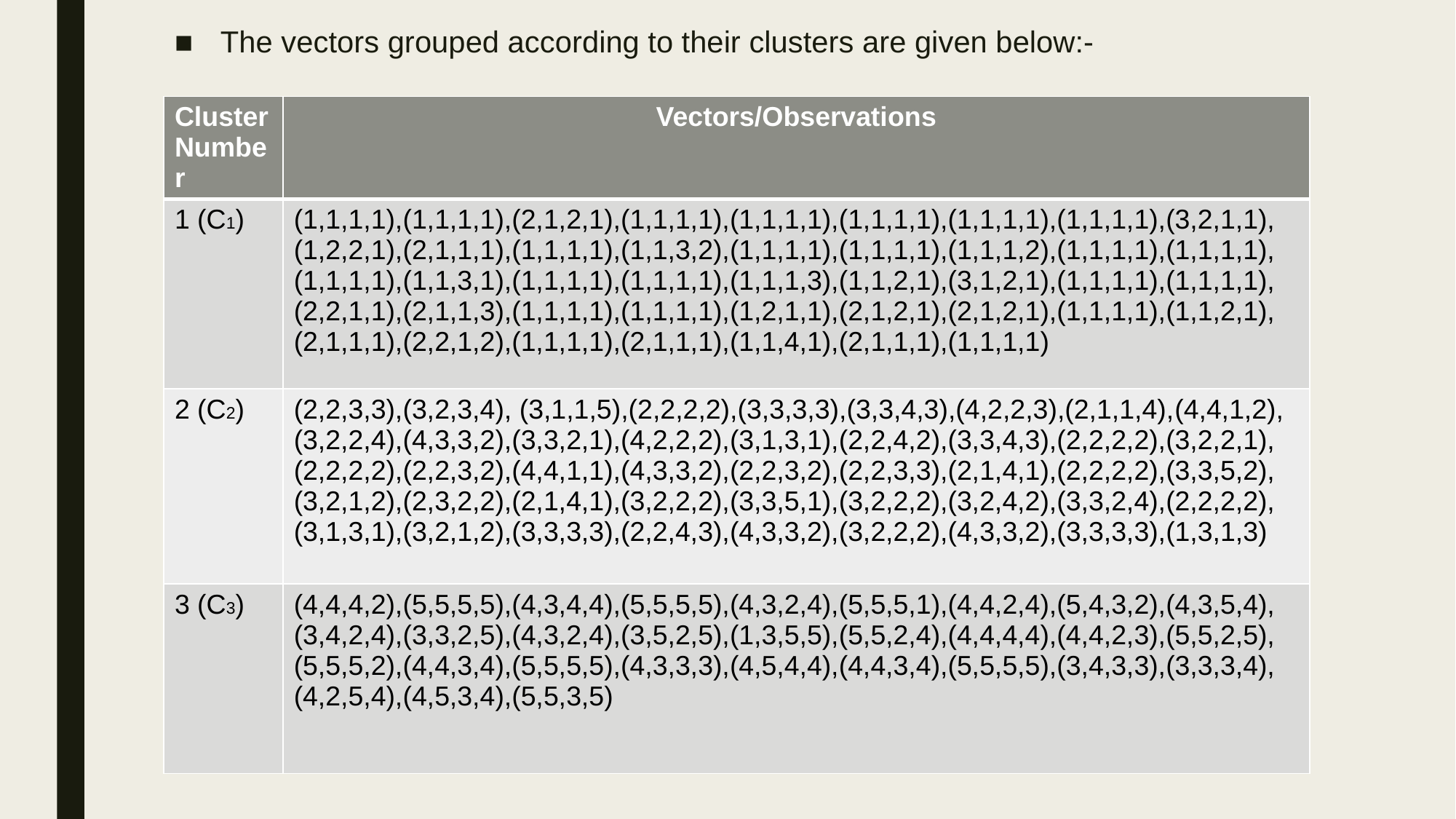

The vectors grouped according to their clusters are given below:-
| Cluster Number | Vectors/Observations |
| --- | --- |
| 1 (C1) | (1,1,1,1),(1,1,1,1),(2,1,2,1),(1,1,1,1),(1,1,1,1),(1,1,1,1),(1,1,1,1),(1,1,1,1),(3,2,1,1), (1,2,2,1),(2,1,1,1),(1,1,1,1),(1,1,3,2),(1,1,1,1),(1,1,1,1),(1,1,1,2),(1,1,1,1),(1,1,1,1), (1,1,1,1),(1,1,3,1),(1,1,1,1),(1,1,1,1),(1,1,1,3),(1,1,2,1),(3,1,2,1),(1,1,1,1),(1,1,1,1), (2,2,1,1),(2,1,1,3),(1,1,1,1),(1,1,1,1),(1,2,1,1),(2,1,2,1),(2,1,2,1),(1,1,1,1),(1,1,2,1), (2,1,1,1),(2,2,1,2),(1,1,1,1),(2,1,1,1),(1,1,4,1),(2,1,1,1),(1,1,1,1) |
| 2 (C2) | (2,2,3,3),(3,2,3,4), (3,1,1,5),(2,2,2,2),(3,3,3,3),(3,3,4,3),(4,2,2,3),(2,1,1,4),(4,4,1,2), (3,2,2,4),(4,3,3,2),(3,3,2,1),(4,2,2,2),(3,1,3,1),(2,2,4,2),(3,3,4,3),(2,2,2,2),(3,2,2,1), (2,2,2,2),(2,2,3,2),(4,4,1,1),(4,3,3,2),(2,2,3,2),(2,2,3,3),(2,1,4,1),(2,2,2,2),(3,3,5,2), (3,2,1,2),(2,3,2,2),(2,1,4,1),(3,2,2,2),(3,3,5,1),(3,2,2,2),(3,2,4,2),(3,3,2,4),(2,2,2,2), (3,1,3,1),(3,2,1,2),(3,3,3,3),(2,2,4,3),(4,3,3,2),(3,2,2,2),(4,3,3,2),(3,3,3,3),(1,3,1,3) |
| 3 (C3) | (4,4,4,2),(5,5,5,5),(4,3,4,4),(5,5,5,5),(4,3,2,4),(5,5,5,1),(4,4,2,4),(5,4,3,2),(4,3,5,4), (3,4,2,4),(3,3,2,5),(4,3,2,4),(3,5,2,5),(1,3,5,5),(5,5,2,4),(4,4,4,4),(4,4,2,3),(5,5,2,5), (5,5,5,2),(4,4,3,4),(5,5,5,5),(4,3,3,3),(4,5,4,4),(4,4,3,4),(5,5,5,5),(3,4,3,3),(3,3,3,4), (4,2,5,4),(4,5,3,4),(5,5,3,5) |